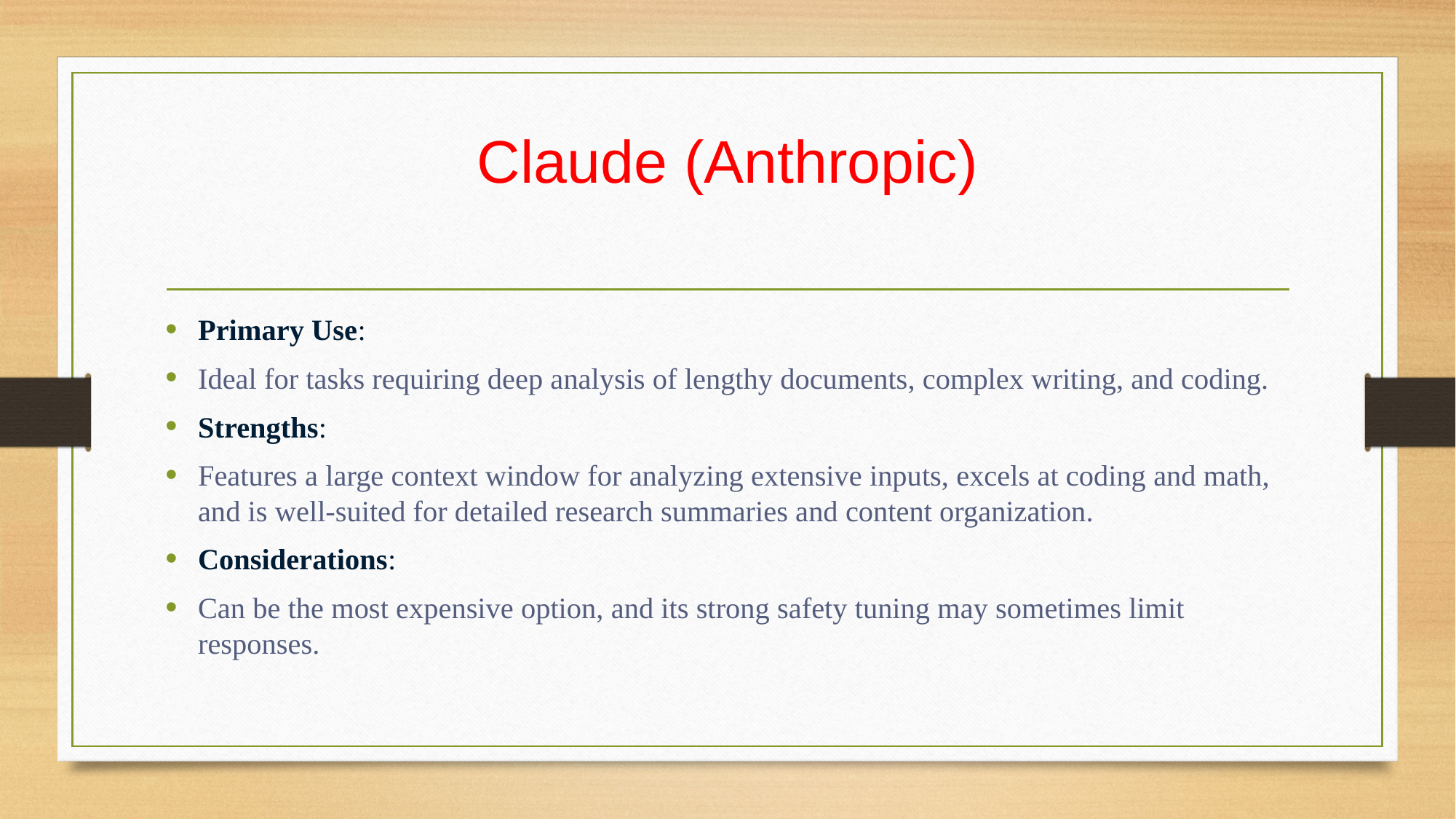

# Claude (Anthropic)
Primary Use:
Ideal for tasks requiring deep analysis of lengthy documents, complex writing, and coding.
Strengths:
Features a large context window for analyzing extensive inputs, excels at coding and math, and is well-suited for detailed research summaries and content organization.
Considerations:
Can be the most expensive option, and its strong safety tuning may sometimes limit responses.